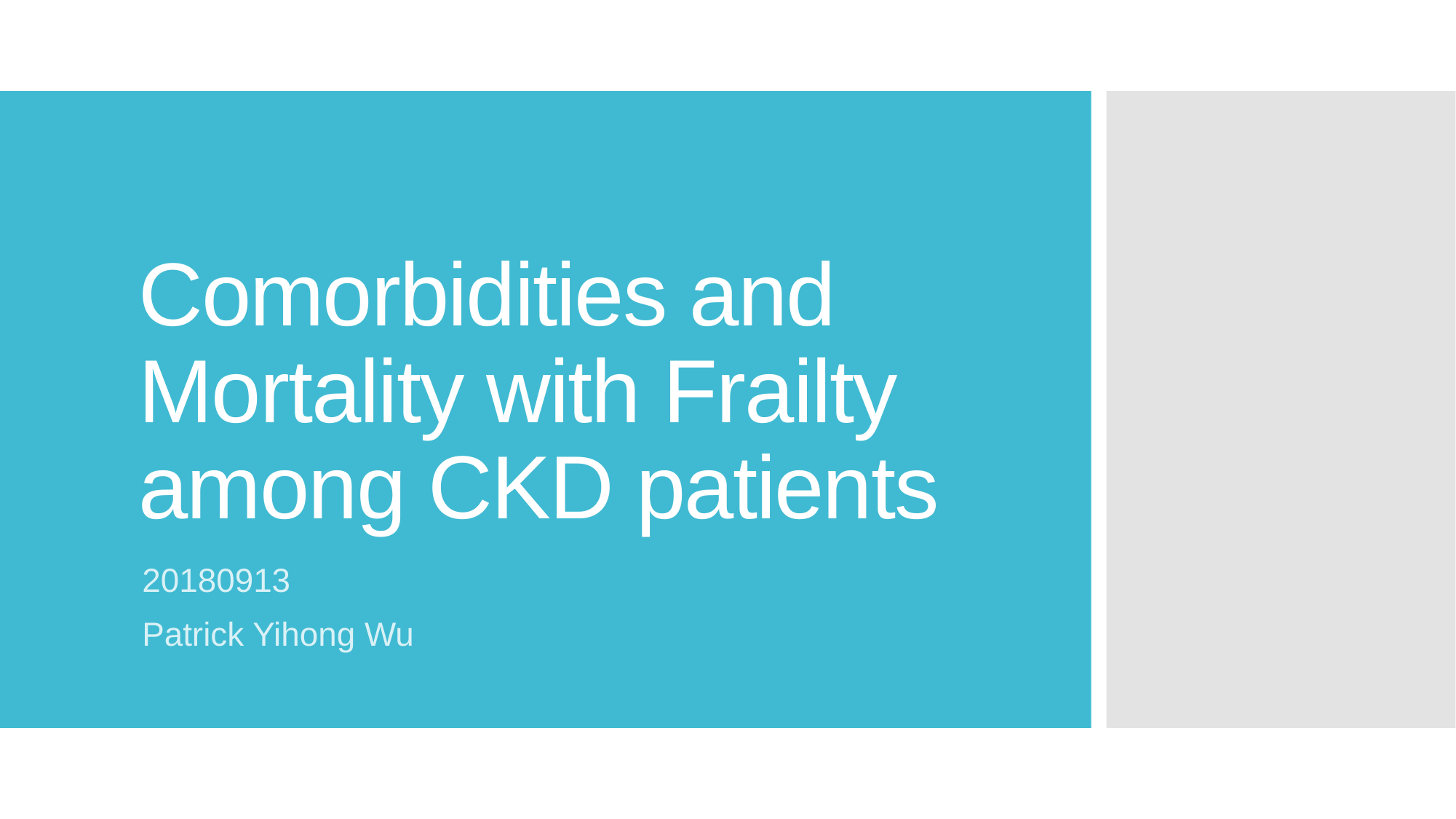

# Comorbidities and Mortality with Frailty among CKD patients
20180913
Patrick Yihong Wu